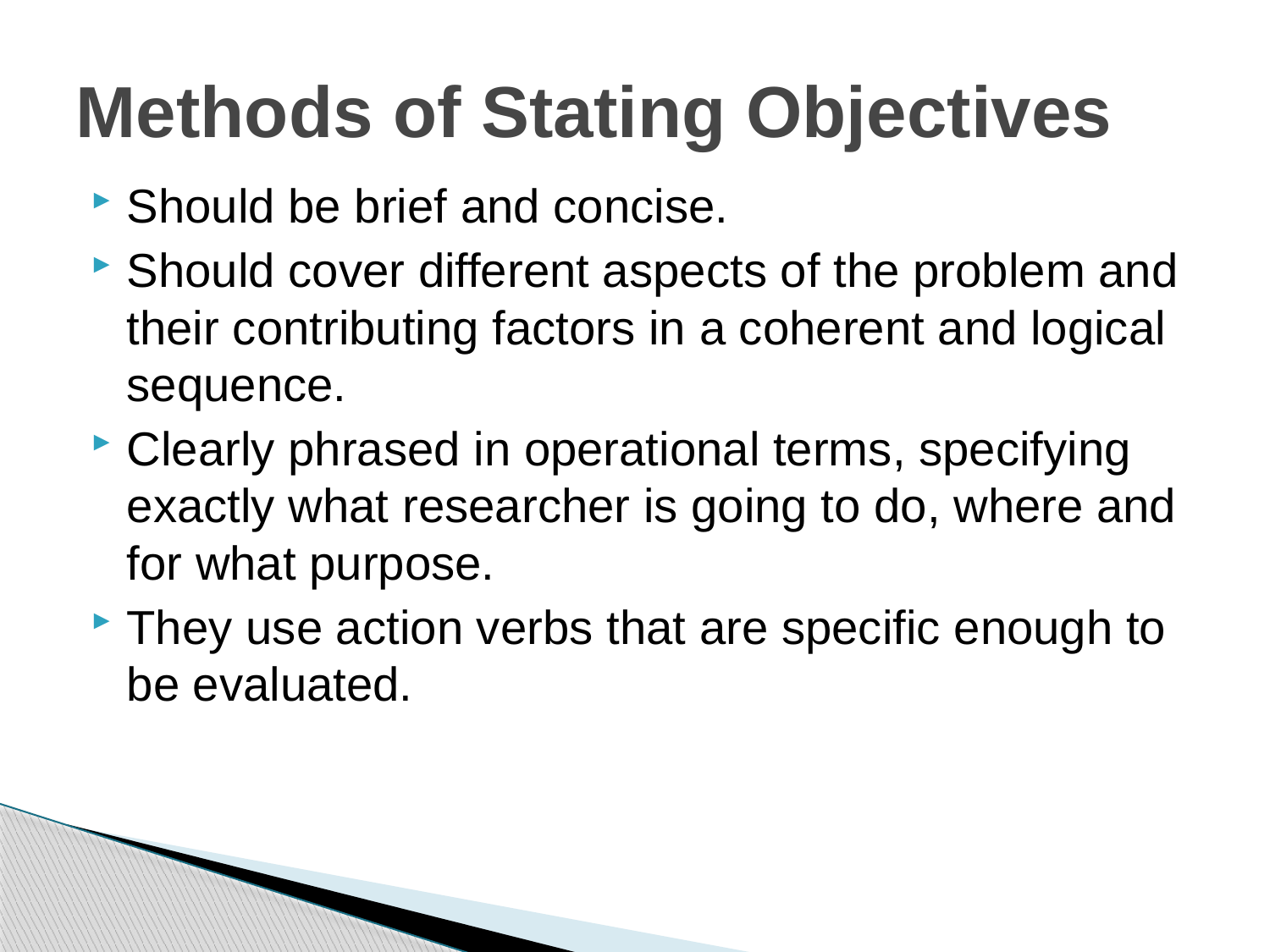

# Methods of Stating Objectives
Should be brief and concise.
Should cover different aspects of the problem and their contributing factors in a coherent and logical sequence.
Clearly phrased in operational terms, specifying exactly what researcher is going to do, where and for what purpose.
They use action verbs that are specific enough to be evaluated.